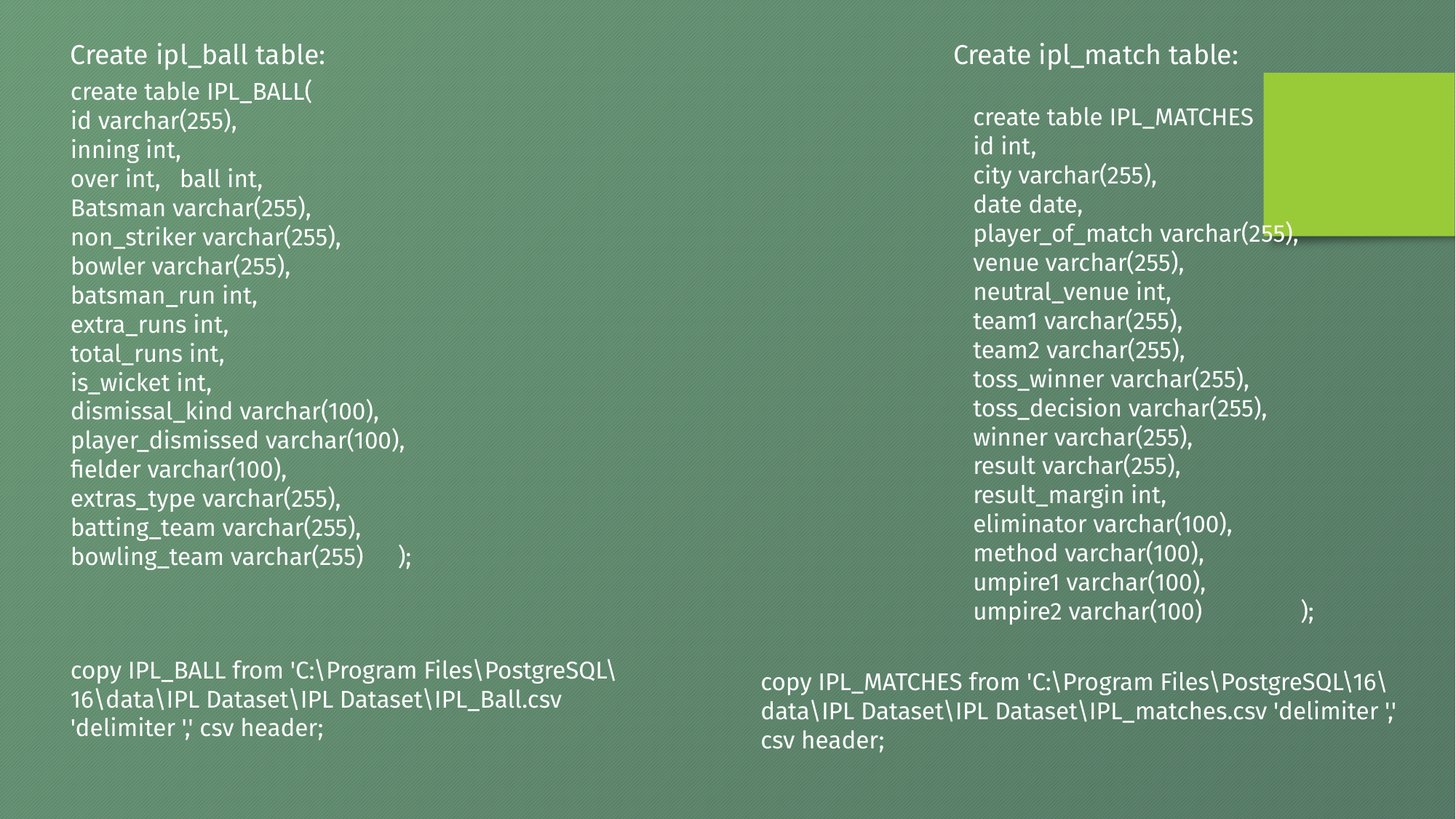

Create ipl_ball table:
     Create ipl_match table:
create table IPL_BALL(
id varchar(255),
inning int,
over int,	ball int,
Batsman varchar(255),
non_striker varchar(255),
bowler varchar(255),
batsman_run int,
extra_runs int,
total_runs int,
is_wicket int,
dismissal_kind varchar(100),
player_dismissed varchar(100),
fielder varchar(100),
extras_type varchar(255),
batting_team varchar(255),
bowling_team varchar(255)	);
create table IPL_MATCHES
id int,
city varchar(255),
date date,
player_of_match varchar(255),
venue varchar(255),
neutral_venue int,
team1 varchar(255),
team2 varchar(255),
toss_winner varchar(255),
toss_decision varchar(255),
winner varchar(255),
result varchar(255),
result_margin int,
eliminator varchar(100),
method varchar(100),
umpire1 varchar(100),
umpire2 varchar(100)	);
copy IPL_BALL from 'C:\Program Files\PostgreSQL\16\data\IPL Dataset\IPL Dataset\IPL_Ball.csv 'delimiter ',' csv header;
copy IPL_MATCHES from 'C:\Program Files\PostgreSQL\16\data\IPL Dataset\IPL Dataset\IPL_matches.csv 'delimiter ',' csv header;